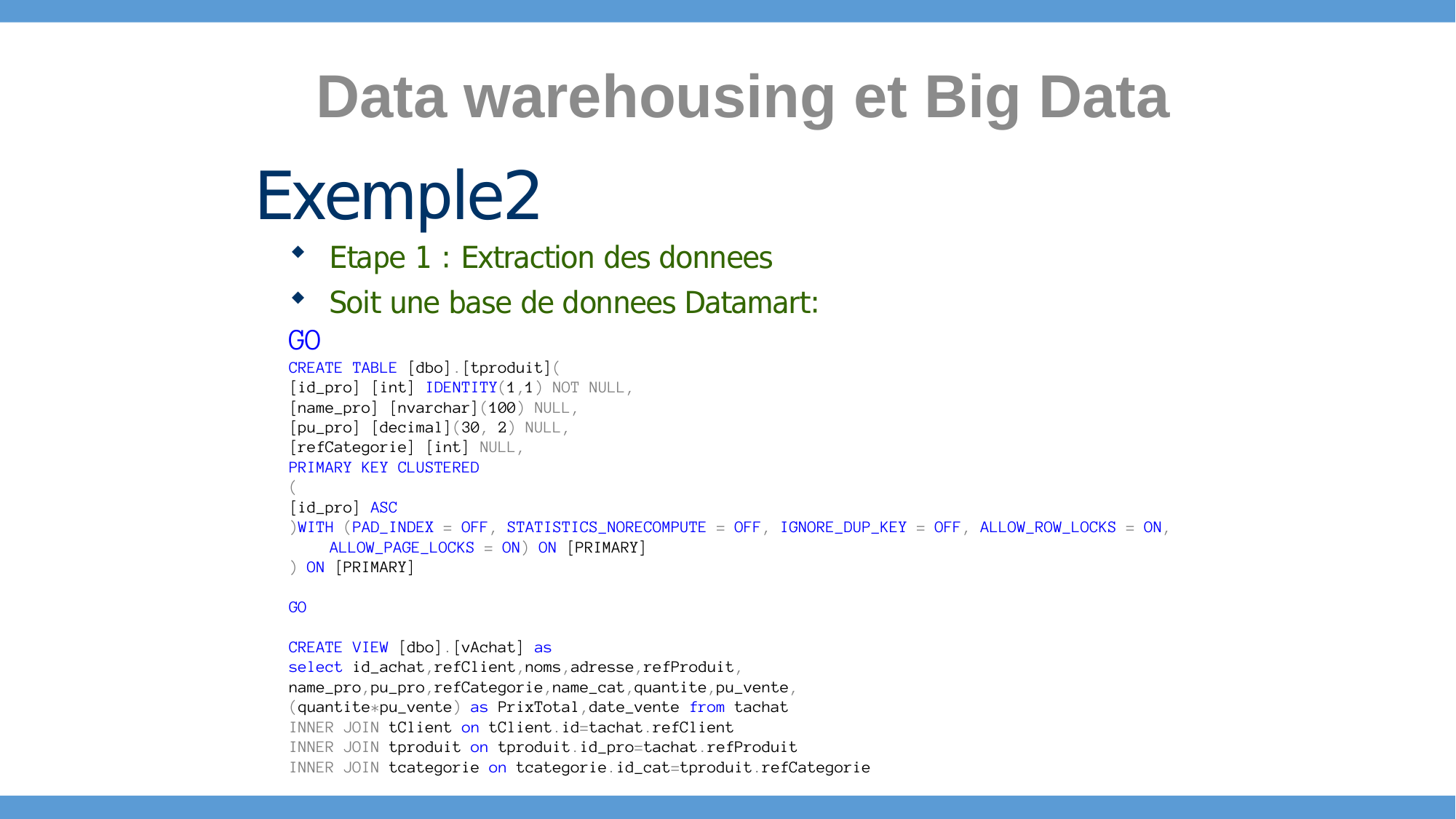

Data warehousing et Big Data
Exemple2
Etape 1 : Extraction des donnees
Soit une base de donnees Datamart:
GO
CREATE TABLE [dbo].[tproduit](
[id_pro] [int] IDENTITY(1,1) NOT NULL,
[name_pro] [nvarchar](100) NULL,
[pu_pro] [decimal](30, 2) NULL,
[refCategorie] [int] NULL,
PRIMARY KEY CLUSTERED
(
[id_pro] ASC
)WITH (PAD_INDEX = OFF, STATISTICS_NORECOMPUTE = OFF, IGNORE_DUP_KEY = OFF, ALLOW_ROW_LOCKS = ON, ALLOW_PAGE_LOCKS = ON) ON [PRIMARY]
) ON [PRIMARY]

GO

CREATE VIEW [dbo].[vAchat] as
select id_achat,refClient,noms,adresse,refProduit,
name_pro,pu_pro,refCategorie,name_cat,quantite,pu_vente,
(quantite*pu_vente) as PrixTotal,date_vente from tachat
INNER JOIN tClient on tClient.id=tachat.refClient
INNER JOIN tproduit on tproduit.id_pro=tachat.refProduit
INNER JOIN tcategorie on tcategorie.id_cat=tproduit.refCategorie